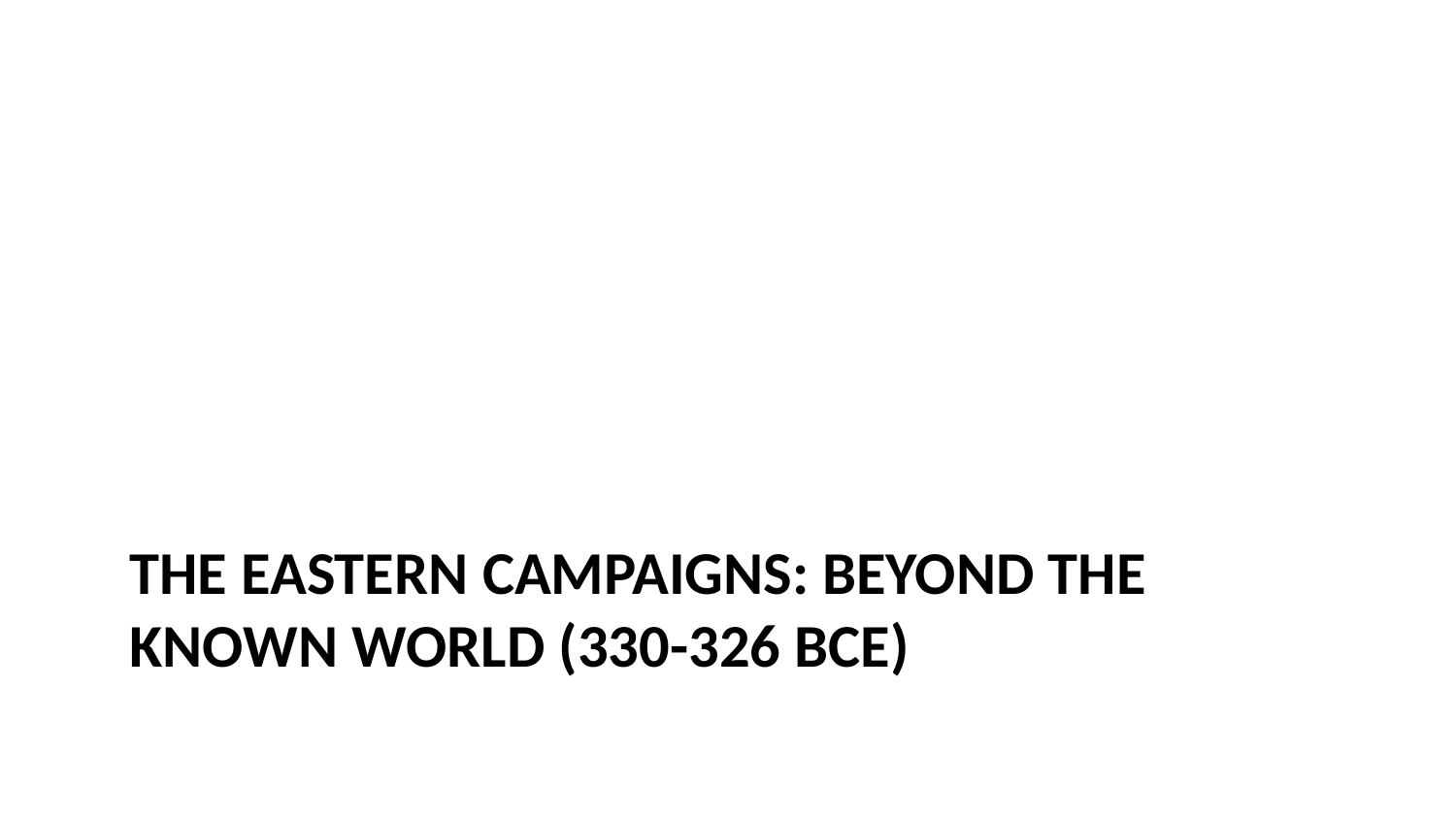

# The Eastern Campaigns: Beyond the Known World (330-326 BCE)